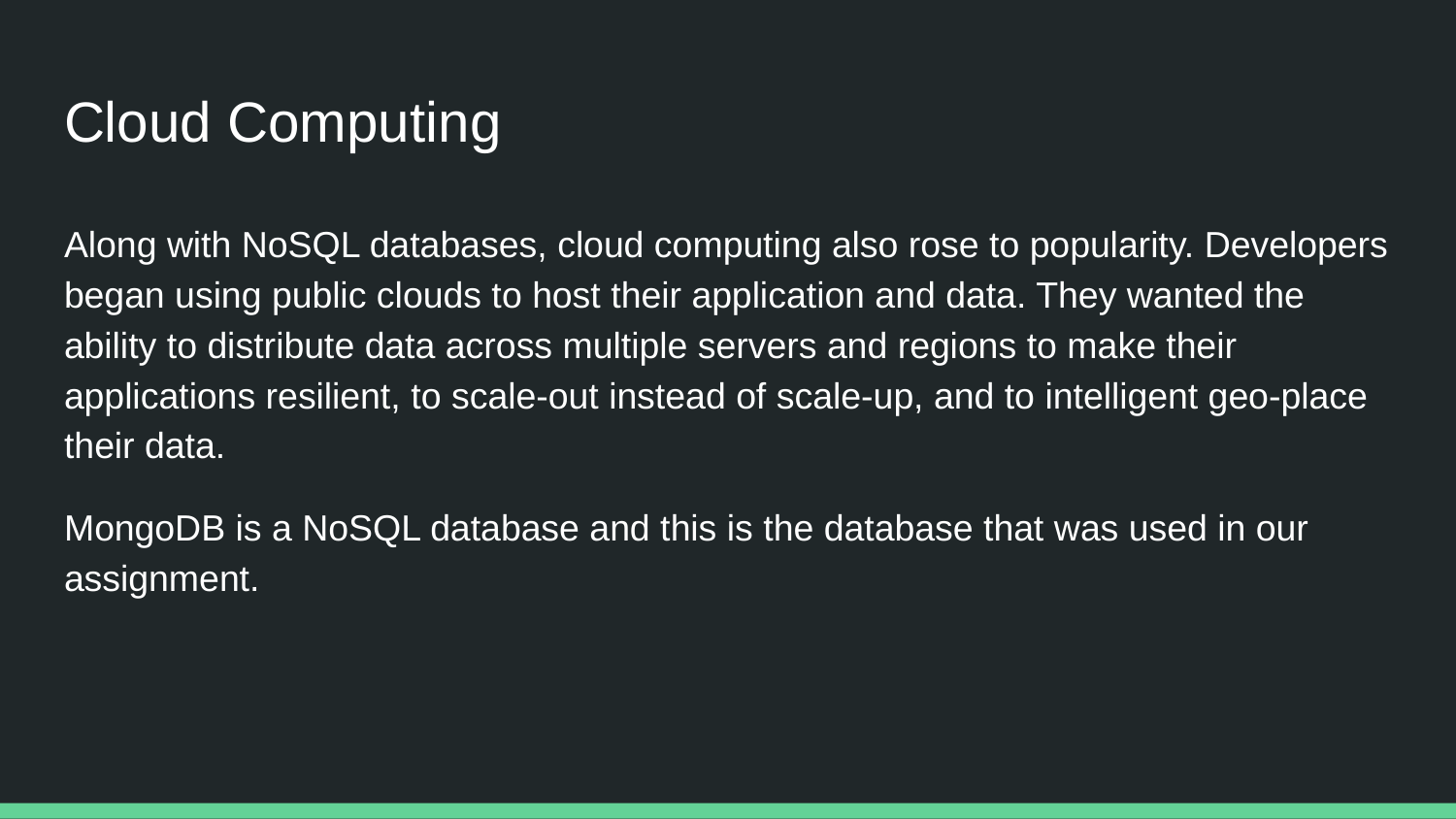

# Cloud Computing
Along with NoSQL databases, cloud computing also rose to popularity. Developers began using public clouds to host their application and data. They wanted the ability to distribute data across multiple servers and regions to make their applications resilient, to scale-out instead of scale-up, and to intelligent geo-place their data.
MongoDB is a NoSQL database and this is the database that was used in our assignment.